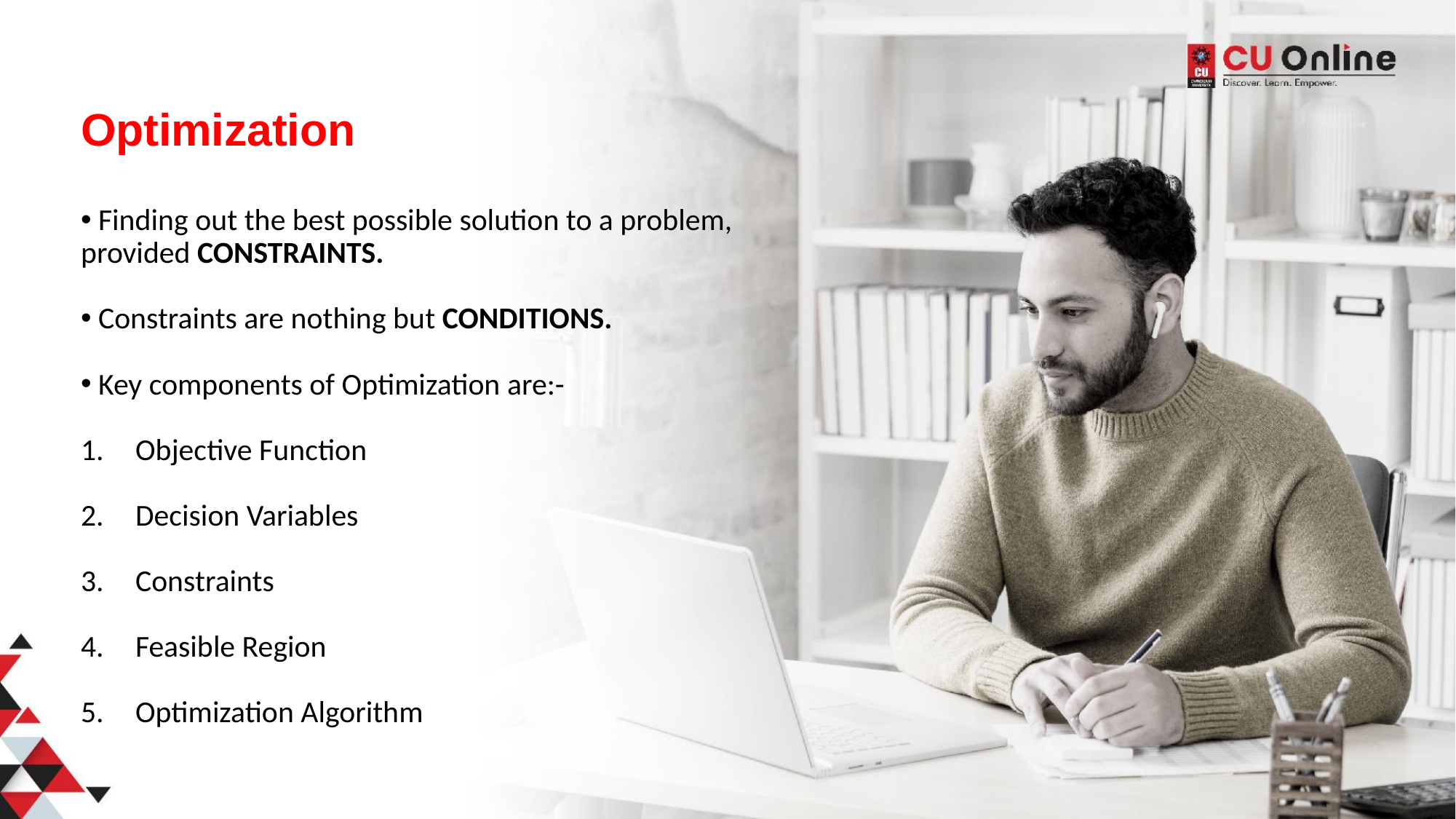

# Optimization
 Finding out the best possible solution to a problem, provided CONSTRAINTS.

 Constraints are nothing but CONDITIONS.

 Key components of Optimization are:-

Objective Function

Decision Variables

Constraints

Feasible Region

Optimization Algorithm